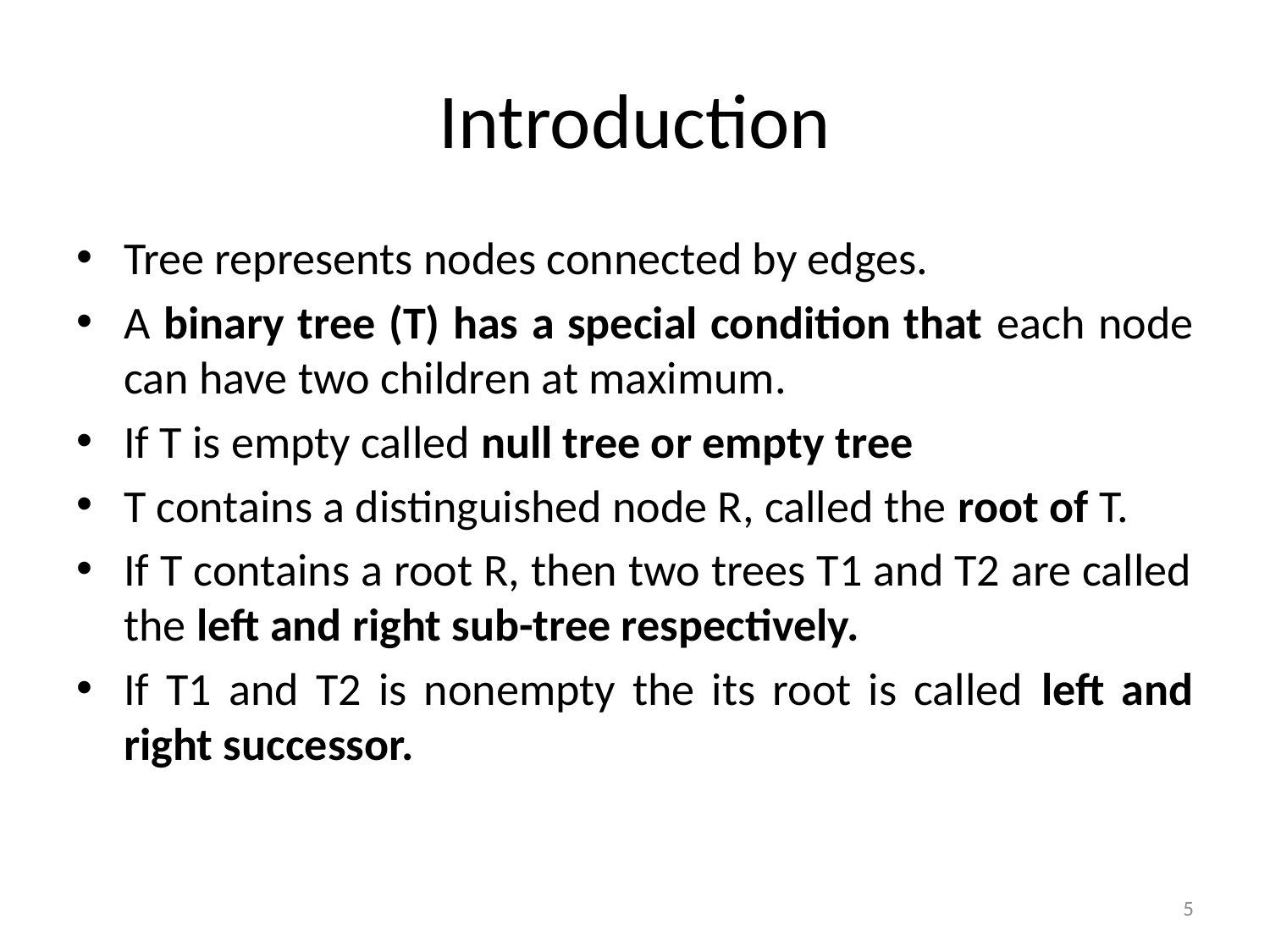

# Introduction
Tree represents nodes connected by edges.
A binary tree (T) has a special condition that each node can have two children at maximum.
If T is empty called null tree or empty tree
T contains a distinguished node R, called the root of T.
If T contains a root R, then two trees T1 and T2 are called the left and right sub-tree respectively.
If T1 and T2 is nonempty the its root is called left and right successor.
5